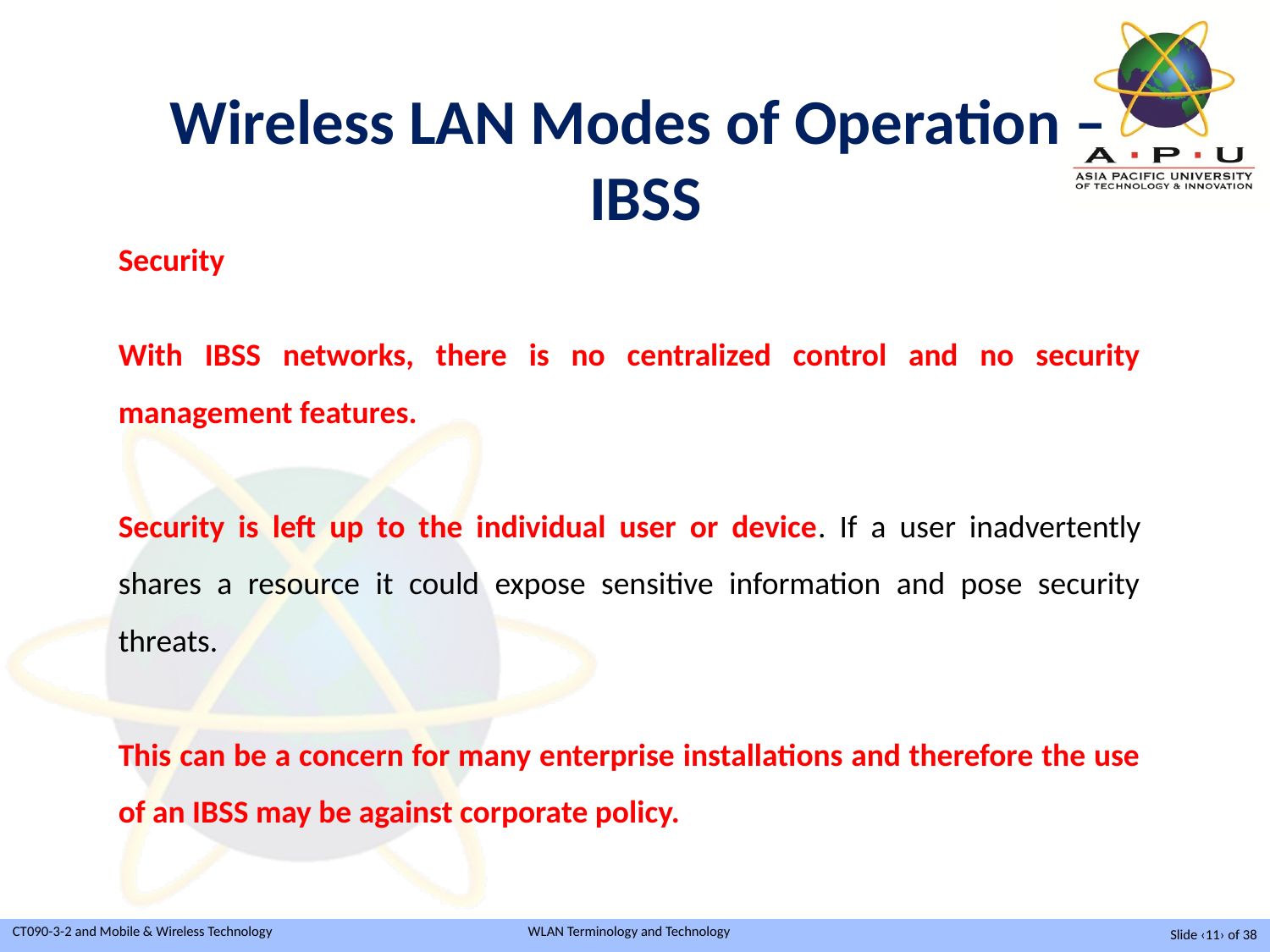

Wireless LAN Modes of Operation –
IBSS
Security

With IBSS networks, there is no centralized control and no security management features.

Security is left up to the individual user or device. If a user inadvertently shares a resource it could expose sensitive information and pose security threats.

This can be a concern for many enterprise installations and therefore the use of an IBSS may be against corporate policy.
Slide ‹11› of 38